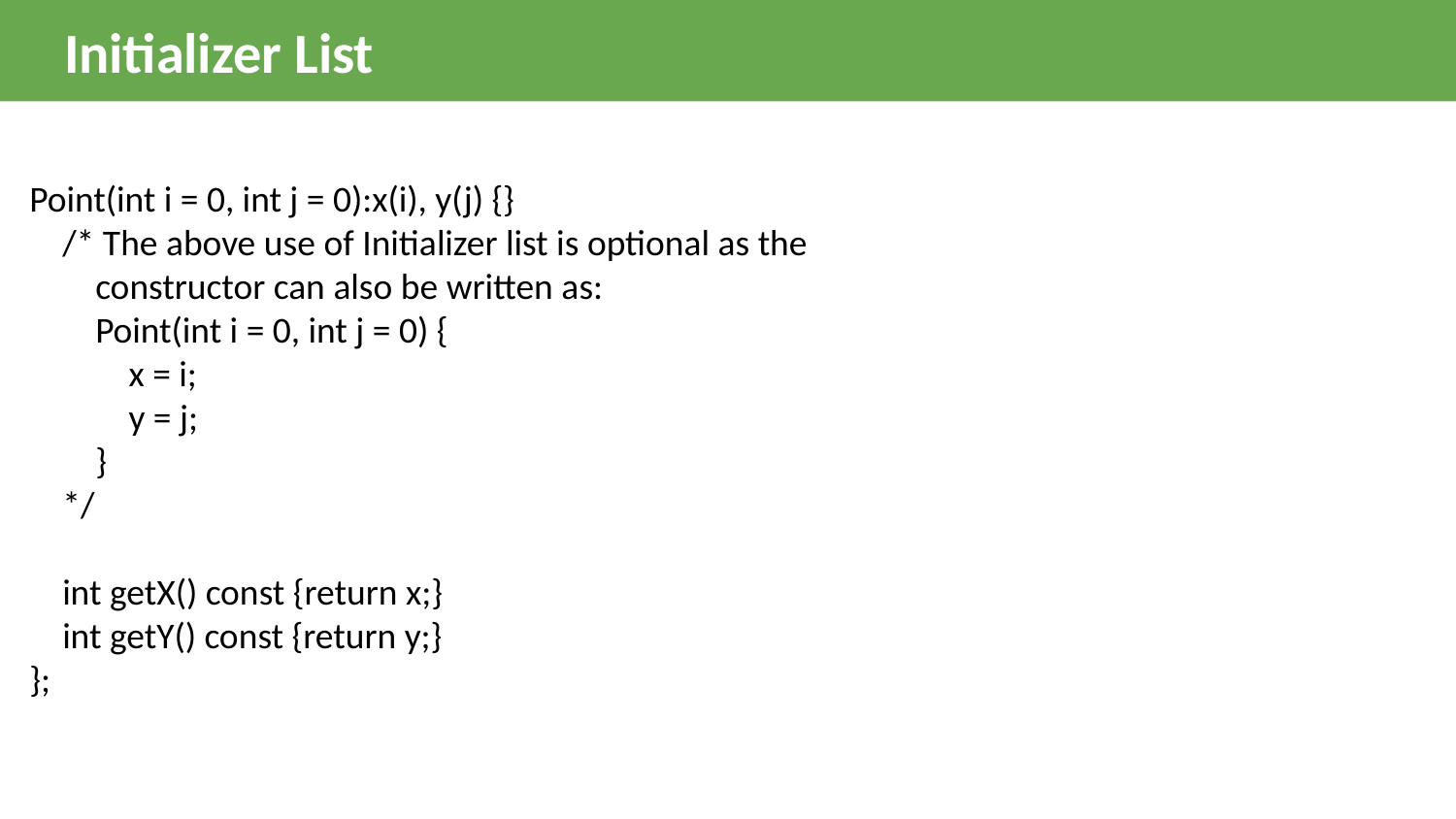

# Initializer List
Point(int i = 0, int j = 0):x(i), y(j) {}
    /* The above use of Initializer list is optional as the
        constructor can also be written as:
        Point(int i = 0, int j = 0) {
            x = i;
            y = j;
        }
    */

    int getX() const {return x;}
    int getY() const {return y;}
};